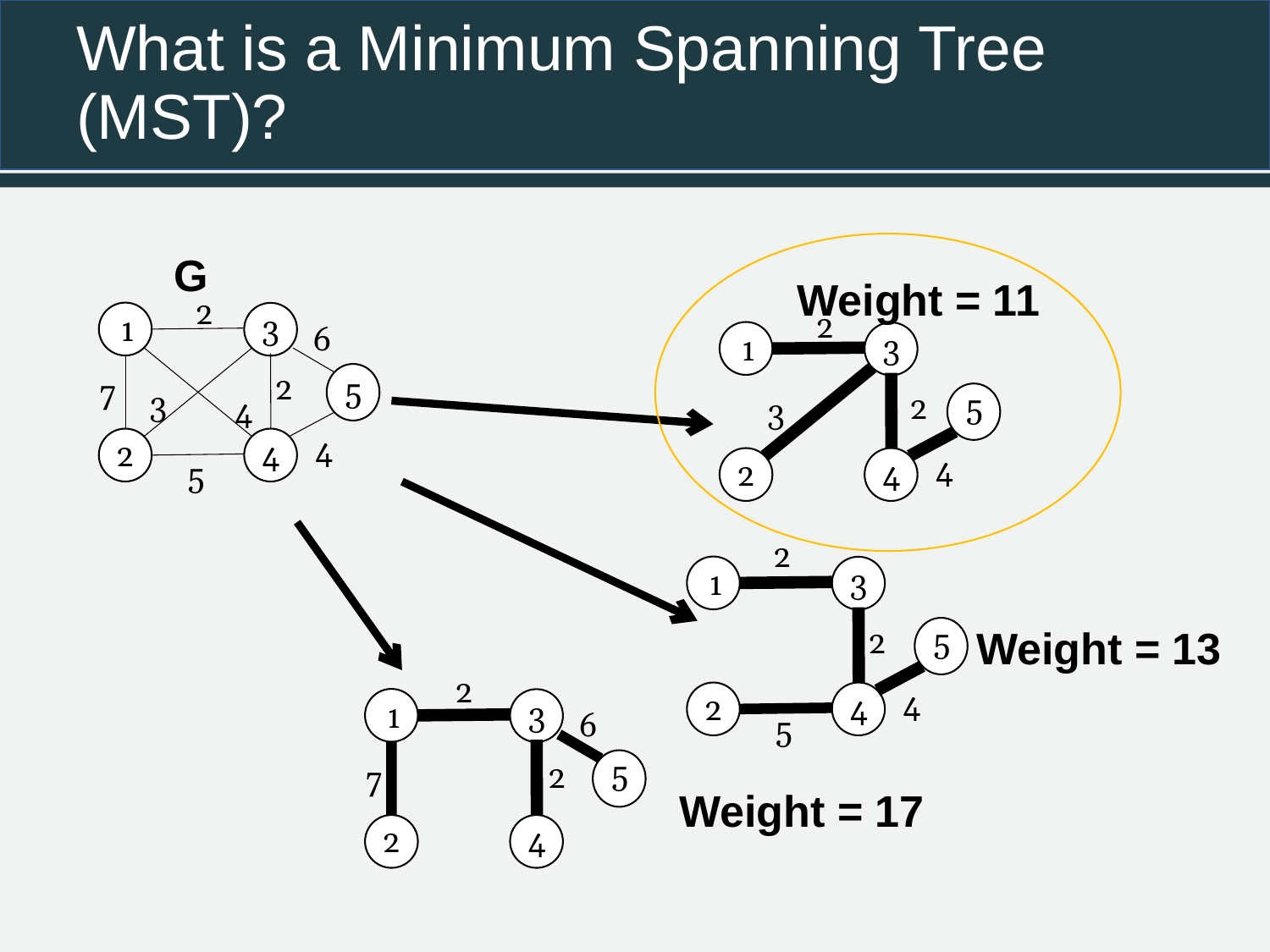

# What is a Minimum Spanning Tree (MST)?

G
Weight = 11
2

3

1
6
2

5
7
3
4
4
2
4

5
2

3

1

2
5

3
4

2

4
2

3
1
2
5

4
2
4

5
Weight = 13
2

3
1
6
5

2
7
2
4

Weight = 17